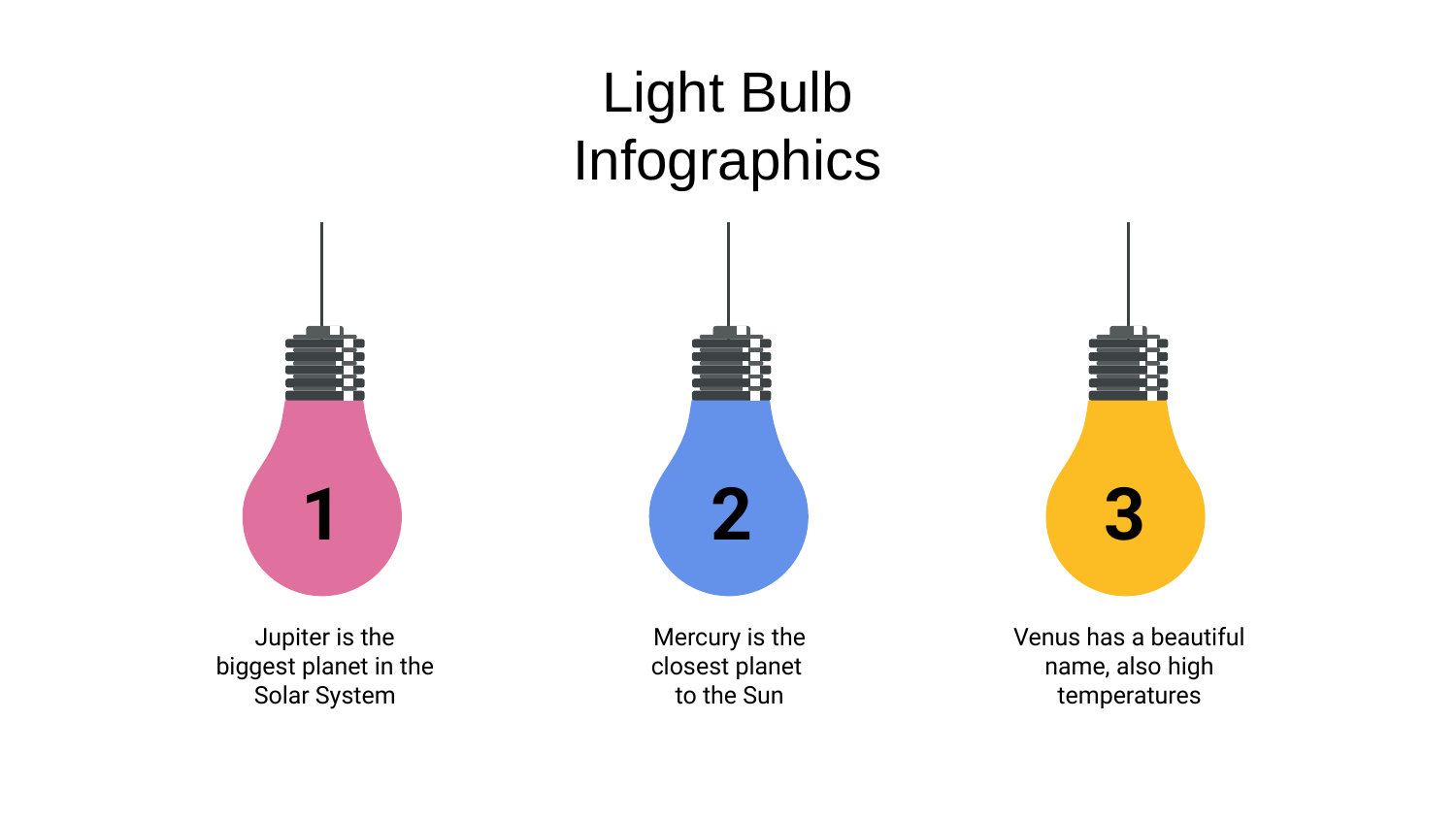

# Light Bulb Infographics

1
2
3
Jupiter is the biggest planet in the Solar System
Mercury is the closest planet
to the Sun
Venus has a beautiful name, also high temperatures